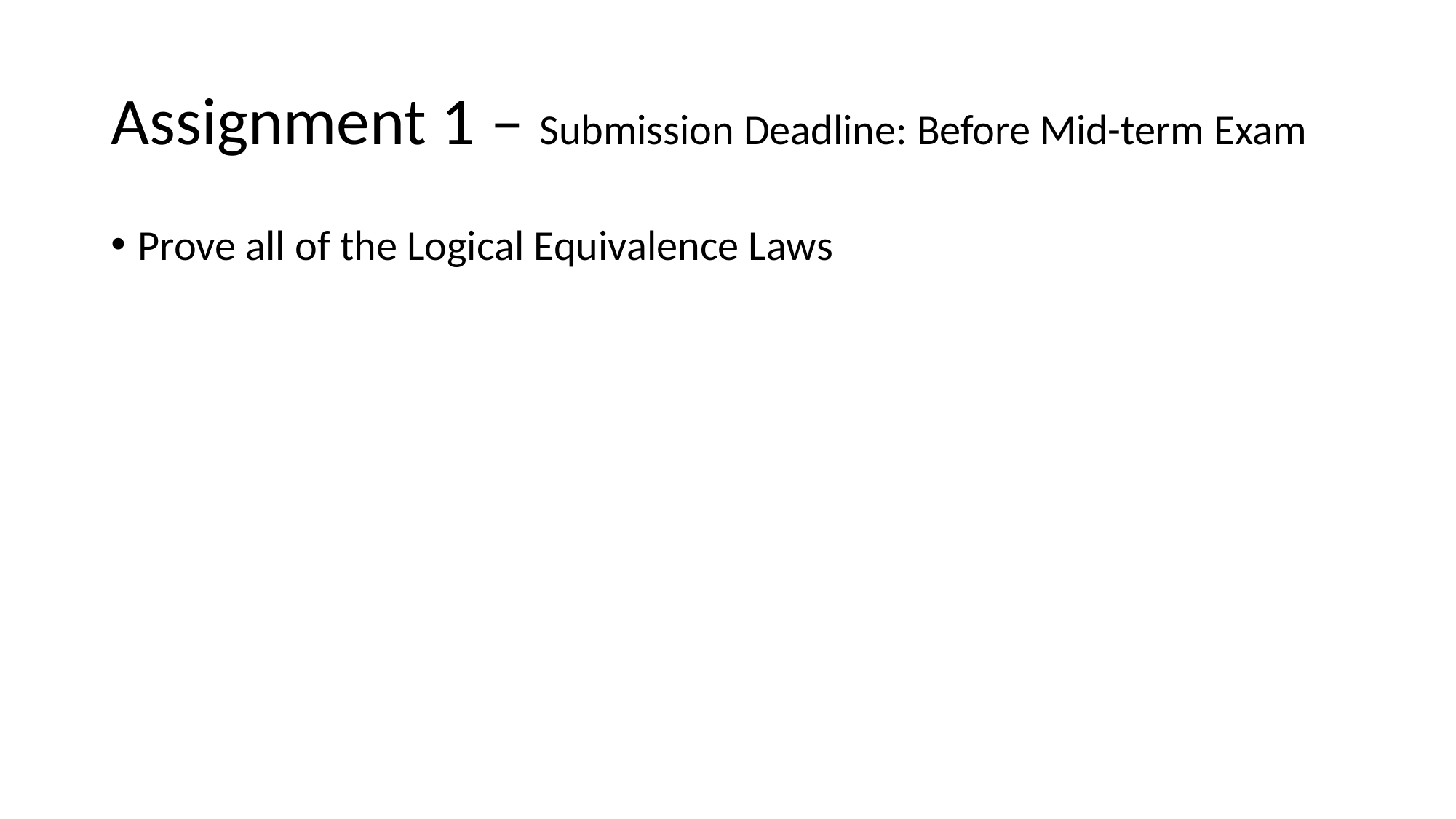

# Assignment 1 – Submission Deadline: Before Mid-term Exam
Prove all of the Logical Equivalence Laws